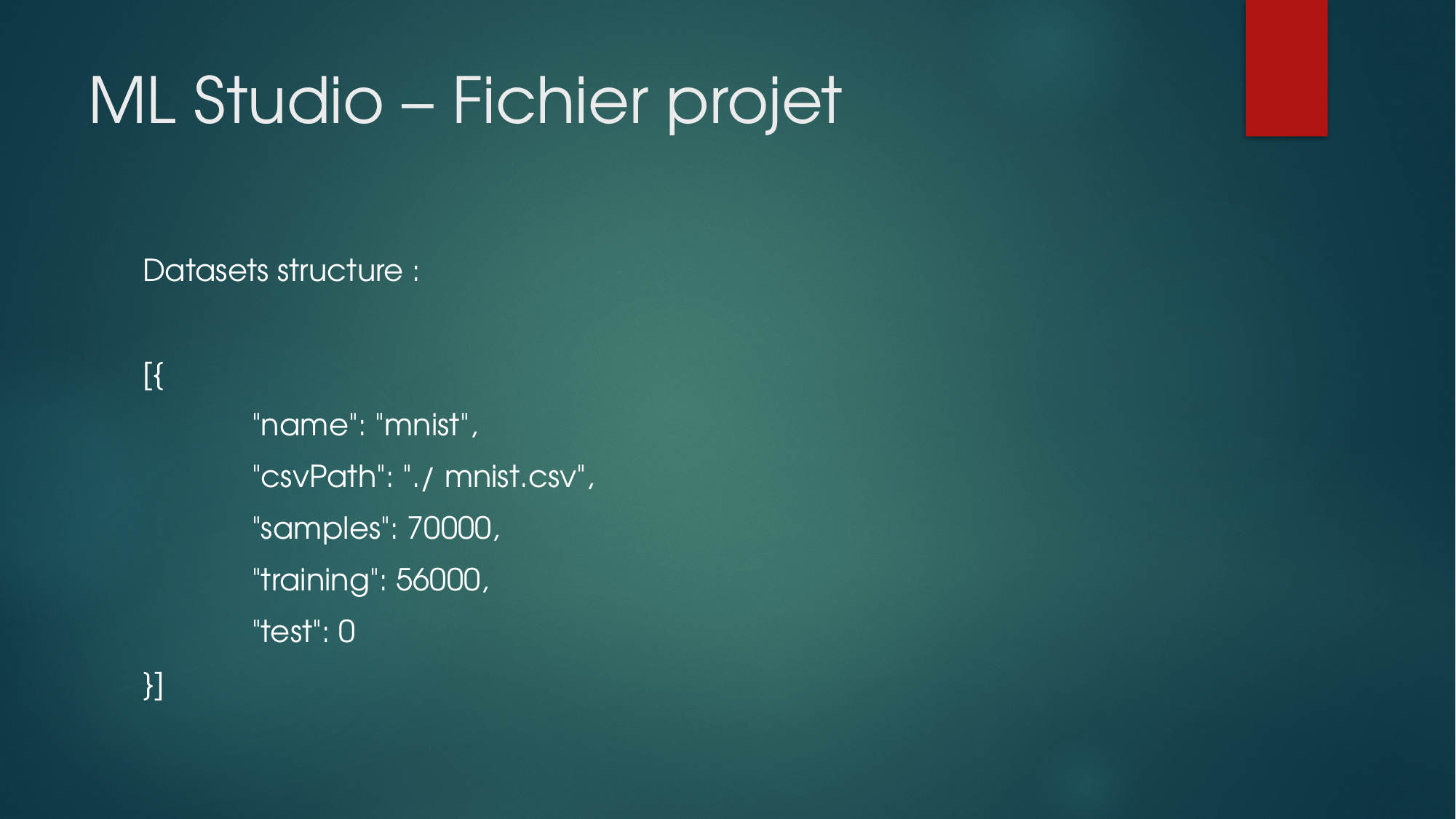

# ML Studio – Fichier projet
Datasets structure :

[{
	"name": "mnist",
	"csvPath": "./ mnist.csv",
	"samples": 70000,
	"training": 56000,
	"test": 0
}]